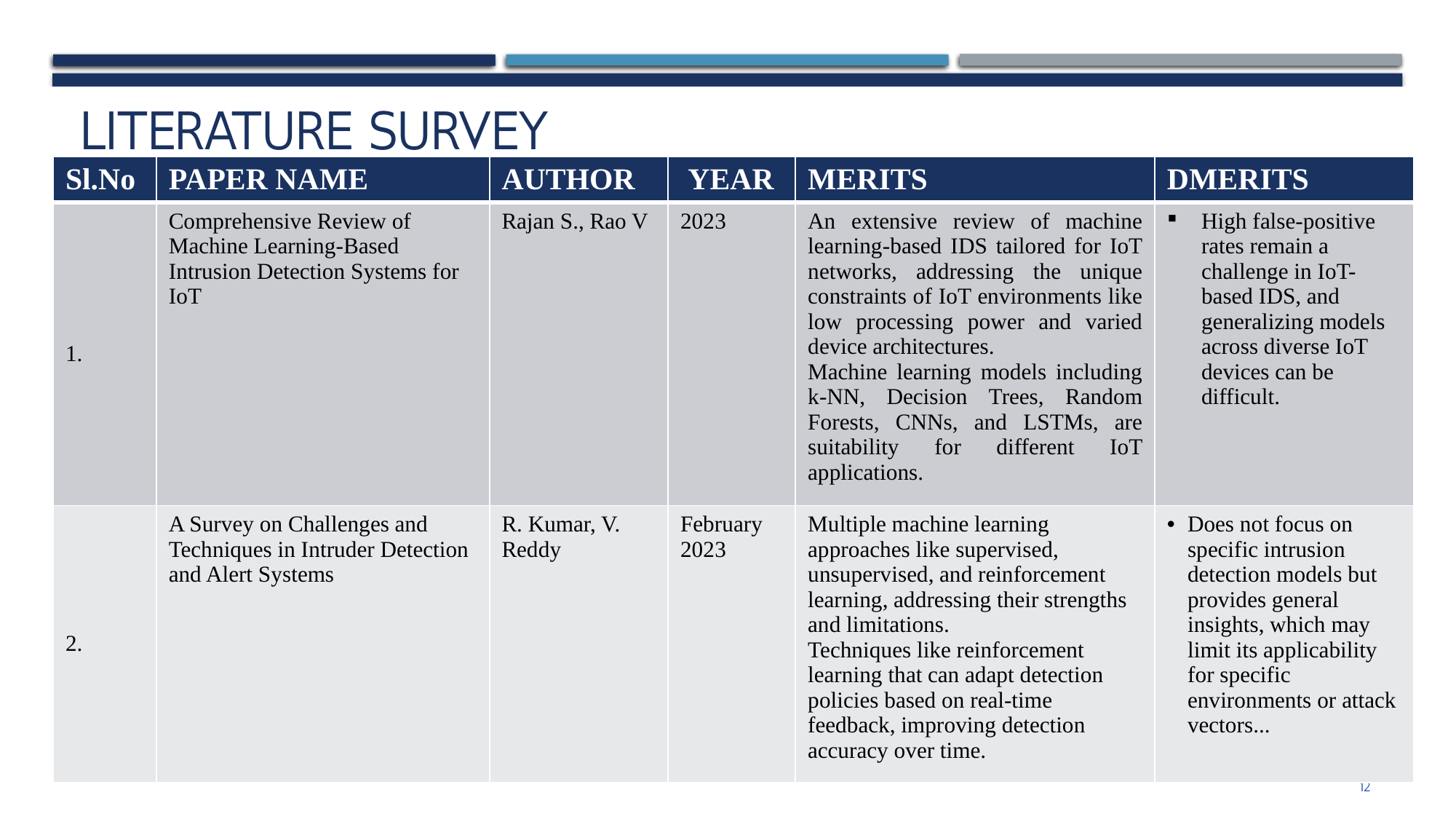

LITERATURE SURVEY

| Sl.No | PAPER NAME | AUTHOR | YEAR | MERITS | DMERITS |
| --- | --- | --- | --- | --- | --- |
| 1. | Comprehensive Review of Machine Learning-Based Intrusion Detection Systems for IoT | Rajan S., Rao V | 2023 | An extensive review of machine learning-based IDS tailored for IoT networks, addressing the unique constraints of IoT environments like low processing power and varied device architectures. Machine learning models including k-NN, Decision Trees, Random Forests, CNNs, and LSTMs, are suitability for different IoT applications. | High false-positive rates remain a challenge in IoT-based IDS, and generalizing models across diverse IoT devices can be difficult. |
| 2. | A Survey on Challenges and Techniques in Intruder Detection and Alert Systems | R. Kumar, V. Reddy | February 2023 | Multiple machine learning approaches like supervised, unsupervised, and reinforcement learning, addressing their strengths and limitations. Techniques like reinforcement learning that can adapt detection policies based on real-time feedback, improving detection accuracy over time. | Does not focus on specific intrusion detection models but provides general insights, which may limit its applicability for specific environments or attack vectors... |

12